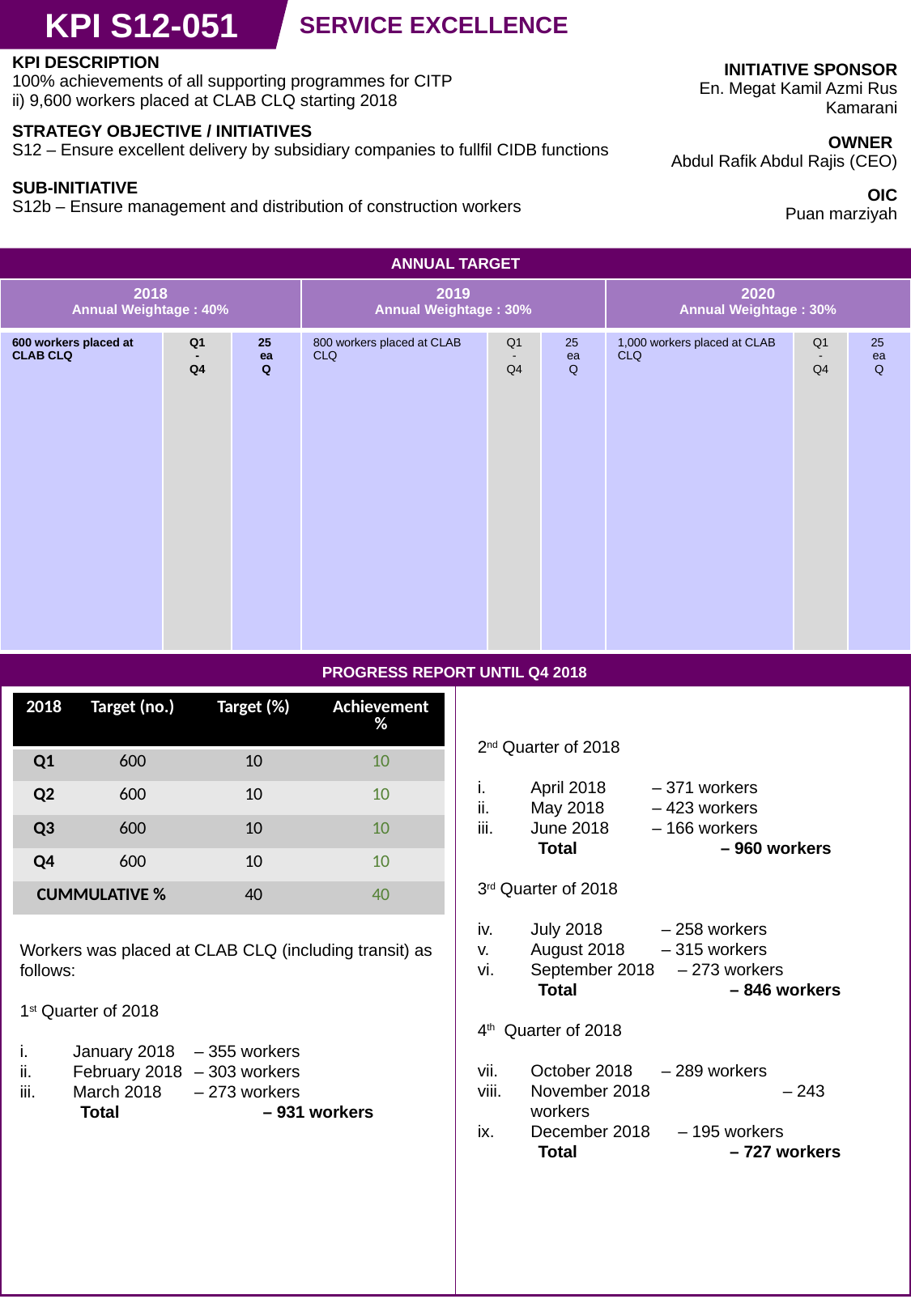

KPI S12-051
SERVICE EXCELLENCE
| KPI DESCRIPTION 100% achievements of all supporting programmes for CITP ii) 9,600 workers placed at CLAB CLQ starting 2018 |
| --- |
| STRATEGY OBJECTIVE / INITIATIVES S12 – Ensure excellent delivery by subsidiary companies to fullfil CIDB functions SUB-INITIATIVE S12b – Ensure management and distribution of construction workers |
|  |
| INITIATIVE SPONSOR En. Megat Kamil Azmi Rus Kamarani |
| --- |
| OWNER Abdul Rafik Abdul Rajis (CEO) |
| OIC Puan marziyah |
|  |
ANNUAL TARGET
| 2018 Annual Weightage : 40% |  |  | 2019 Annual Weightage : 30% |  |  | 2020 Annual Weightage : 30% |  |  |
| --- | --- | --- | --- | --- | --- | --- | --- | --- |
| 600 workers placed at CLAB CLQ | Q1 - Q4 | 25 ea Q | 800 workers placed at CLAB CLQ | Q1 - Q4 | 25 ea Q | 1,000 workers placed at CLAB CLQ | Q1 - Q4 | 25 ea Q |

PROGRESS REPORT UNTIL Q4 2018
| 2018 | Target (no.) | Target (%) | Achievement % |
| --- | --- | --- | --- |
| Q1 | 600 | 10 | 10 |
| Q2 | 600 | 10 | 10 |
| Q3 | 600 | 10 | 10 |
| Q4 | 600 | 10 | 10 |
| CUMMULATIVE % |  | 40 | 40 |

2nd Quarter of 2018

April 2018   	– 371 workers
May 2018 	– 423 workers
June 2018     	– 166 workers
             Total                  	– 960 workers

3rd Quarter of 2018

July 2018   	  – 258 workers
August 2018 	  – 315 workers
September 2018     – 273 workers
             Total                  	  – 846 workers

4th  Quarter of 2018

October 2018   	  – 289 workers
November 2018 	  – 243 workers
December 2018      – 195 workers
             Total                  	  – 727 workers

Workers was placed at CLAB CLQ (including transit) as follows:

1st Quarter of 2018

January 2018   	– 355 workers
February 2018 	– 303 workers
March 2018     	– 273 workers
             Total                  	– 931 workers